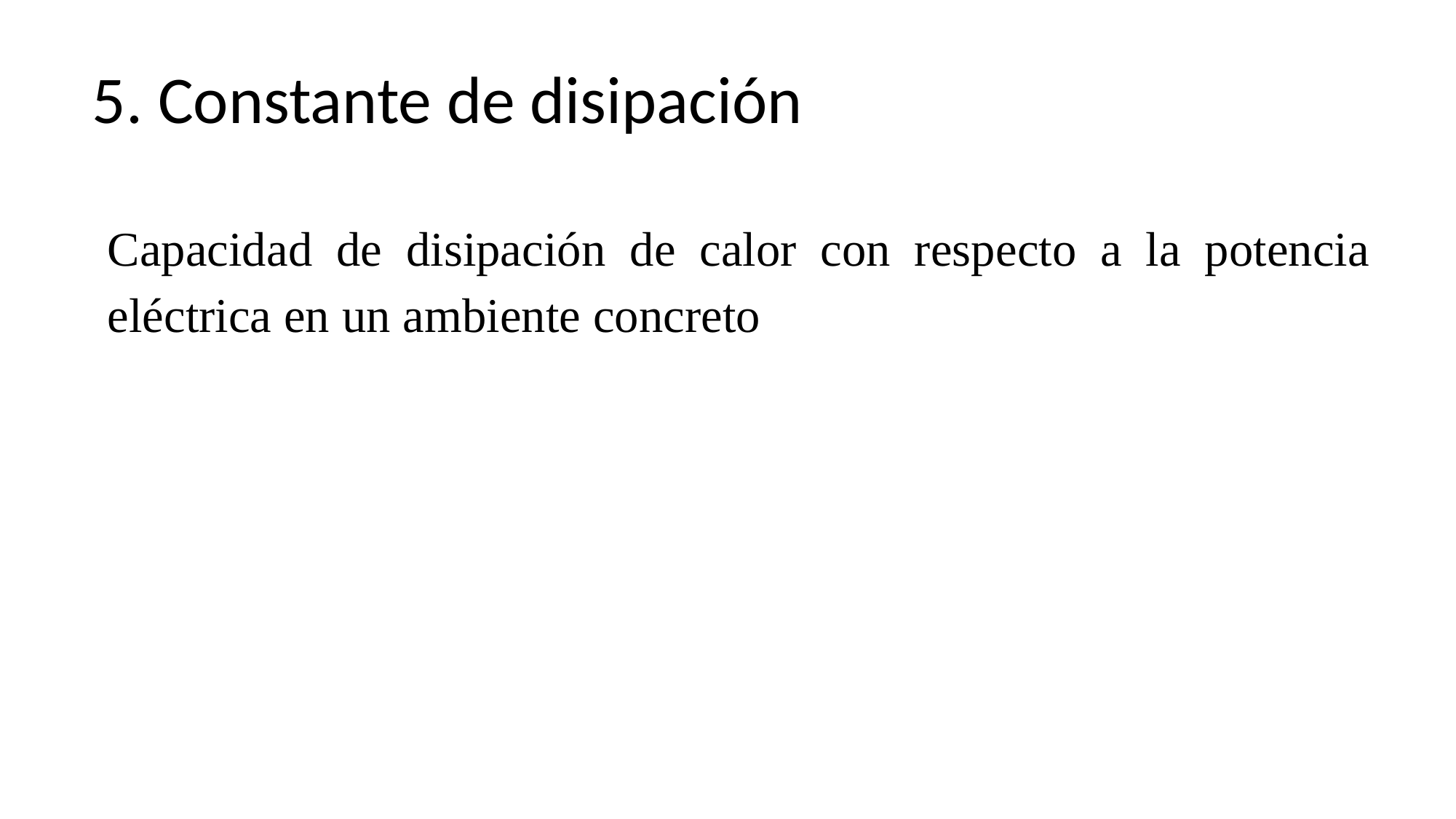

# 5. Constante de disipación
Capacidad de disipación de calor con respecto a la potencia eléctrica en un ambiente concreto